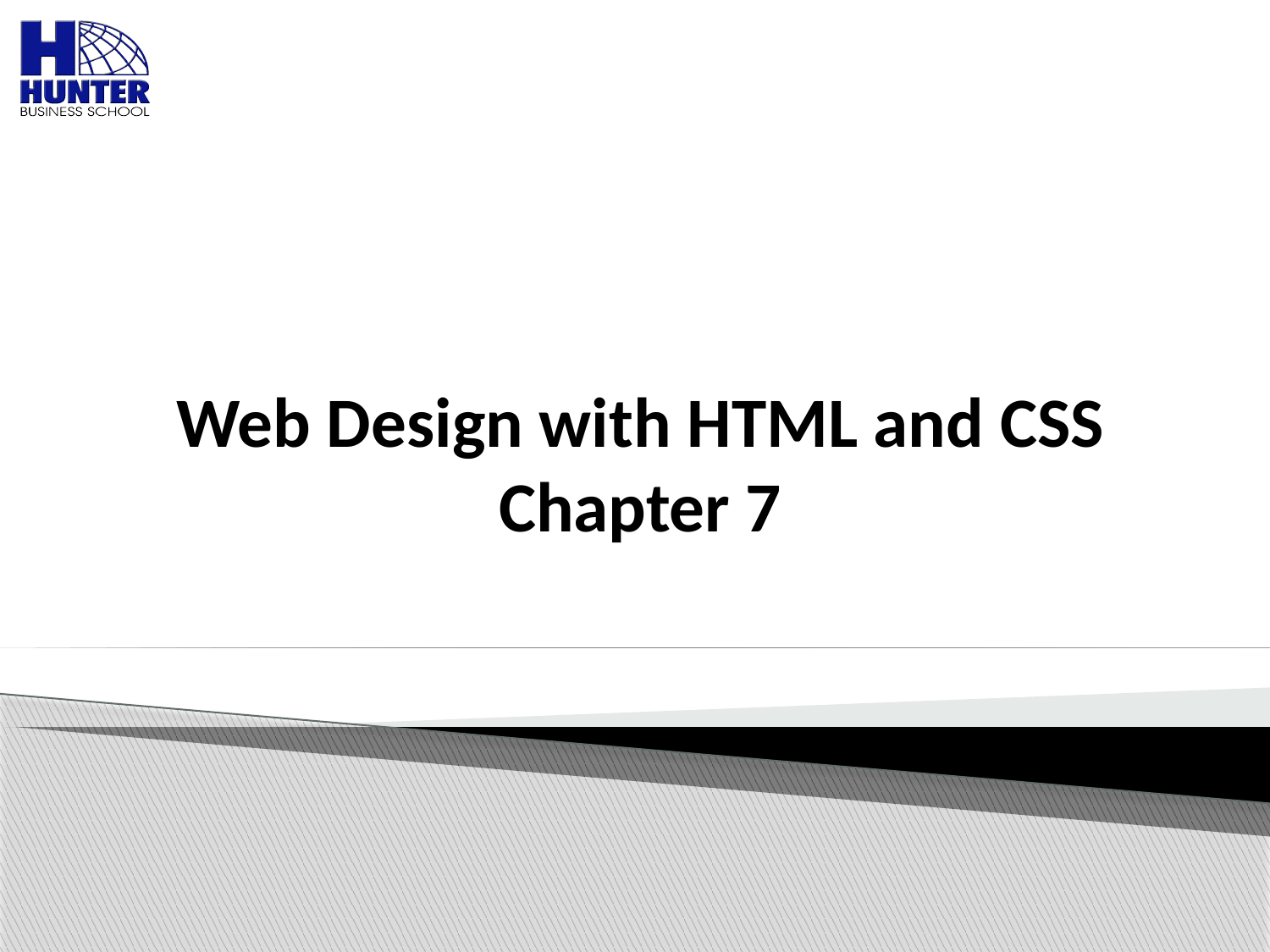

Web Design with HTML and CSS
Chapter 7